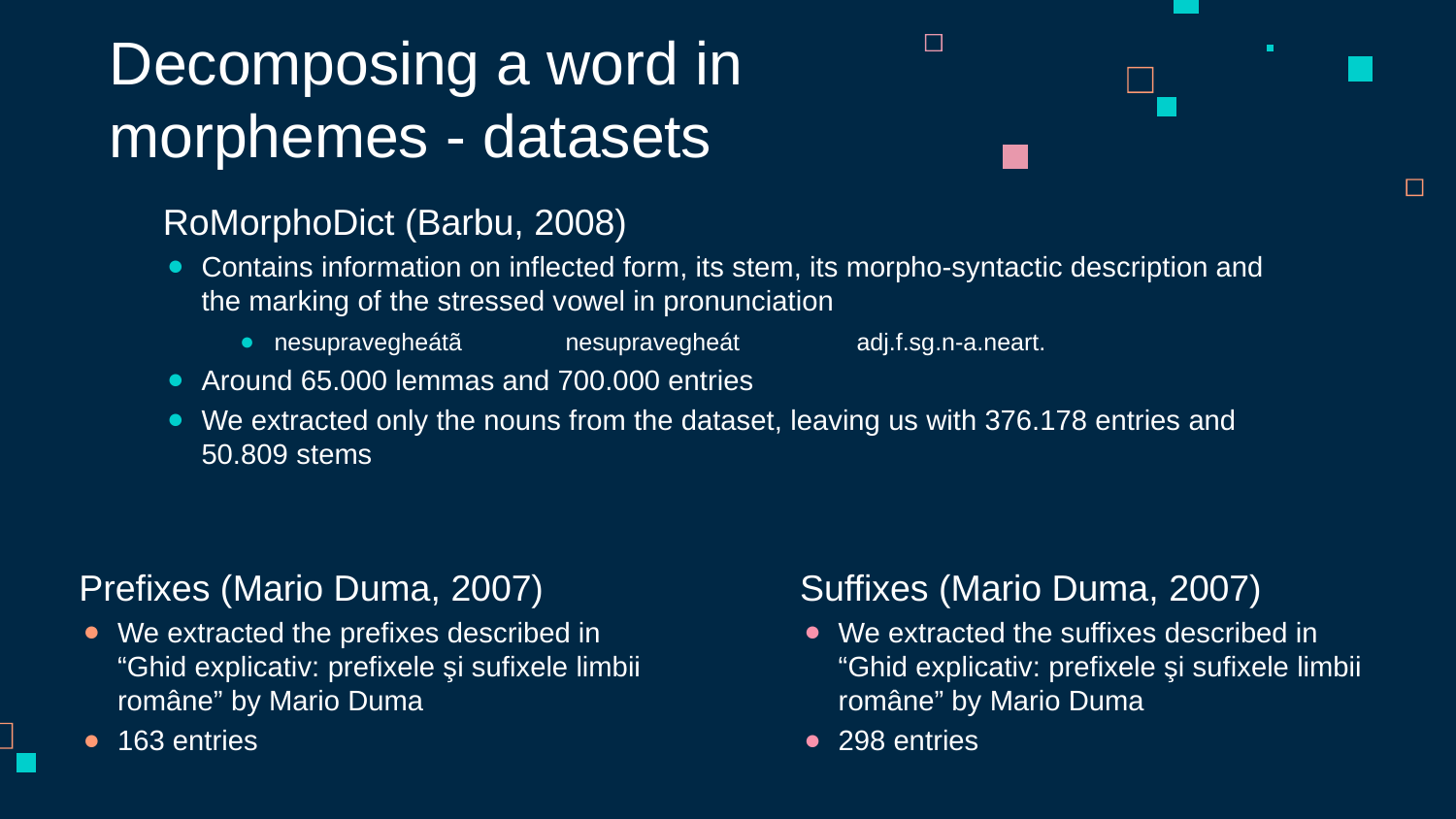

# Decomposing a word in morphemes - datasets
RoMorphoDict (Barbu, 2008)
Contains information on inflected form, its stem, its morpho-syntactic description and the marking of the stressed vowel in pronunciation
nesupravegheátã	nesupravegheát	adj.f.sg.n-a.neart.
Around 65.000 lemmas and 700.000 entries
We extracted only the nouns from the dataset, leaving us with 376.178 entries and 50.809 stems
Prefixes (Mario Duma, 2007)
We extracted the prefixes described in “Ghid explicativ: prefixele şi sufixele limbii române” by Mario Duma
163 entries
Suffixes (Mario Duma, 2007)
We extracted the suffixes described in “Ghid explicativ: prefixele şi sufixele limbii române” by Mario Duma
298 entries